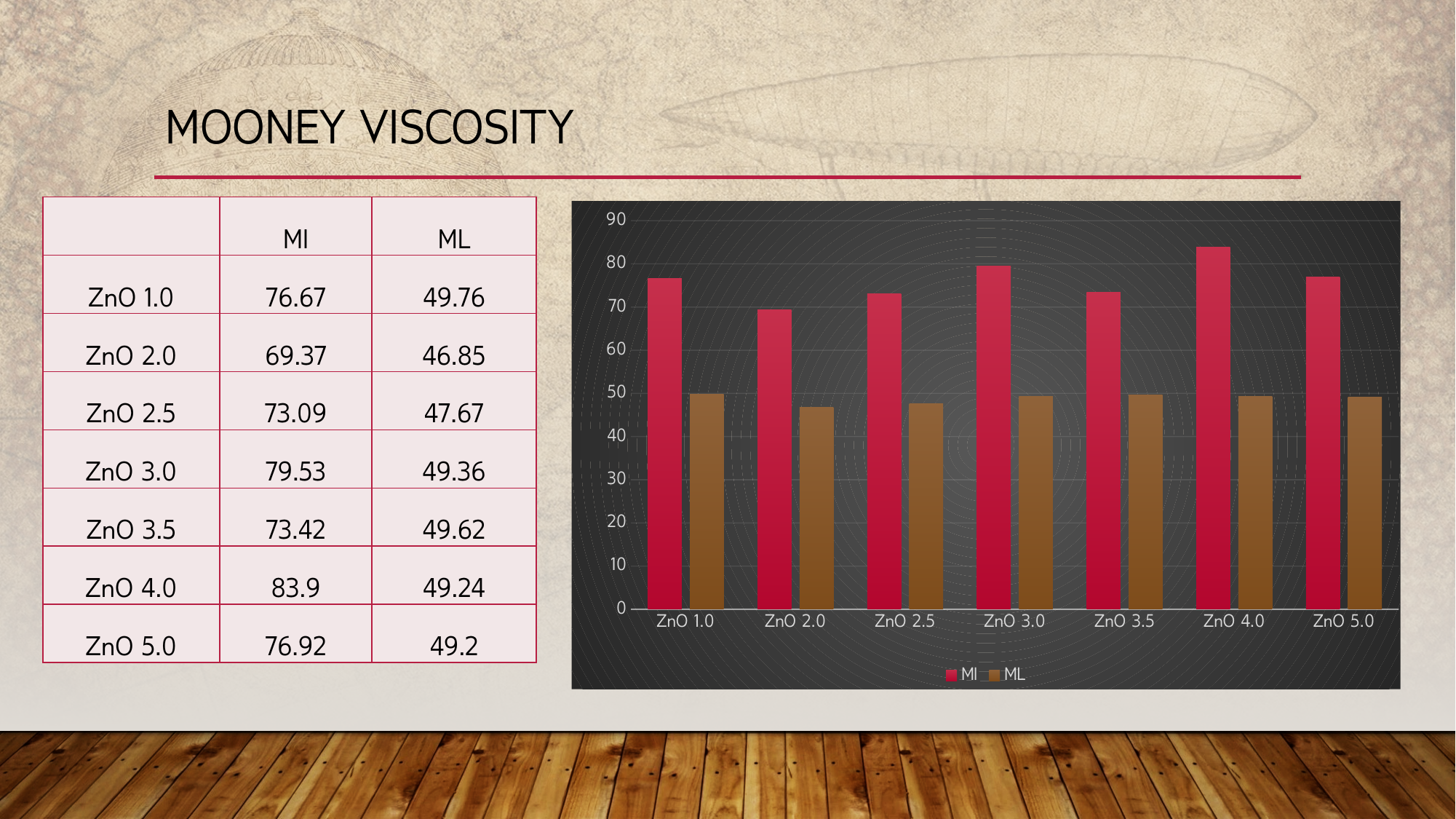

# Mooney viscosity
|  | MI | ML |
| --- | --- | --- |
| ZnO 1.0 | 76.67 | 49.76 |
| ZnO 2.0 | 69.37 | 46.85 |
| ZnO 2.5 | 73.09 | 47.67 |
| ZnO 3.0 | 79.53 | 49.36 |
| ZnO 3.5 | 73.42 | 49.62 |
| ZnO 4.0 | 83.9 | 49.24 |
| ZnO 5.0 | 76.92 | 49.2 |

### Chart

| Category | MI | ML |
|---|---|---|
| ZnO 1.0 | 76.67 | 49.76 |
| ZnO 2.0 | 69.37 | 46.85 |
| ZnO 2.5 | 73.09 | 47.67 |
| ZnO 3.0 | 79.53 | 49.36 |
| ZnO 3.5 | 73.42 | 49.62 |
| ZnO 4.0 | 83.9 | 49.24 |
| ZnO 5.0 | 76.92 | 49.2 |